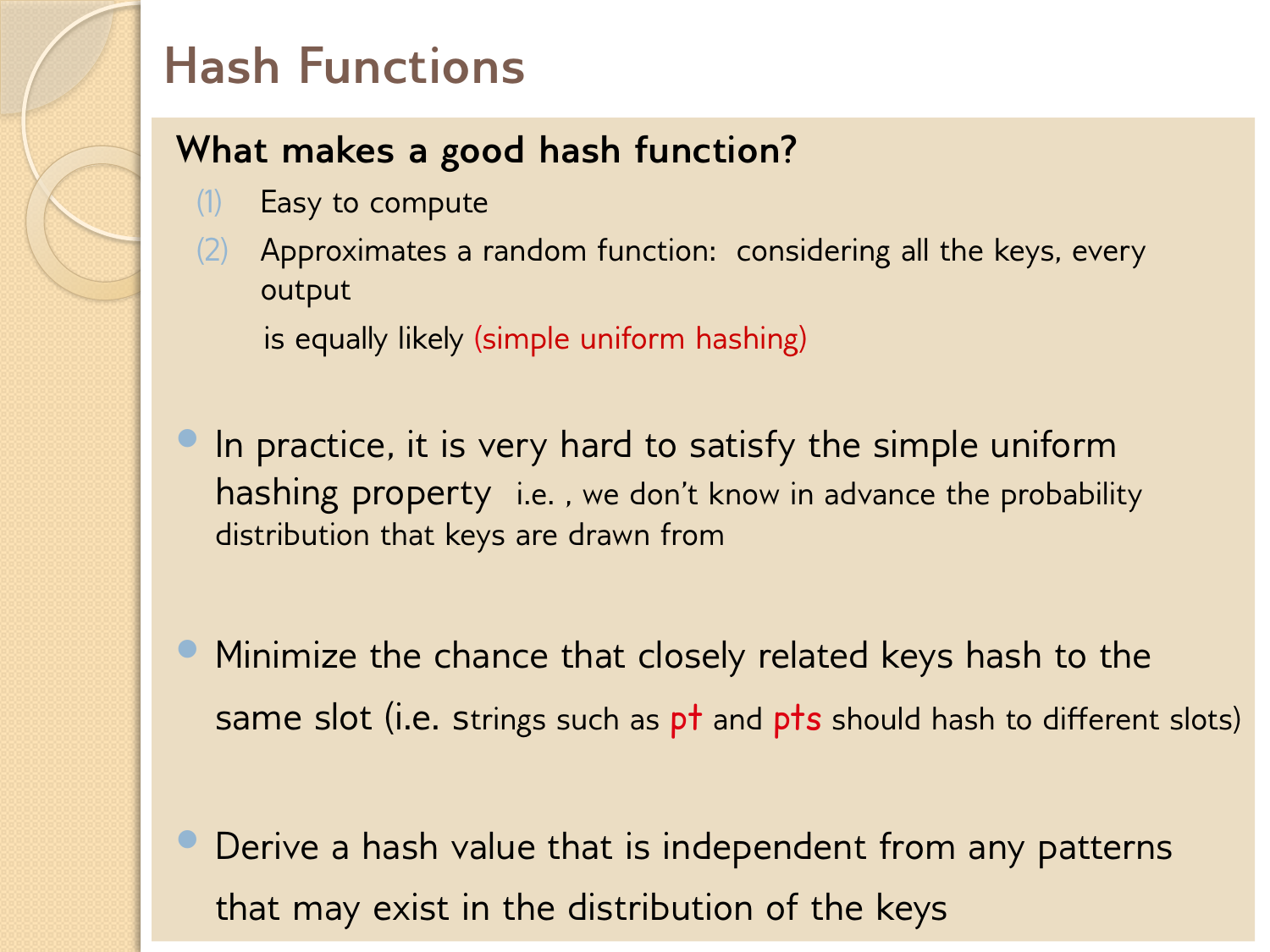

# Hash Functions
What makes a good hash function?
Easy to compute
Approximates a random function:  considering all the keys, every output
	 is equally likely (simple uniform hashing)

In practice, it is very hard to satisfy the simple uniform hashing property  i.e. , we don’t know in advance the probability distribution that keys are drawn from

Minimize the chance that closely related keys hash to the same slot (i.e. strings such as pt and pts should hash to different slots)

Derive a hash value that is independent from any patterns that may exist in the distribution of the keys

16